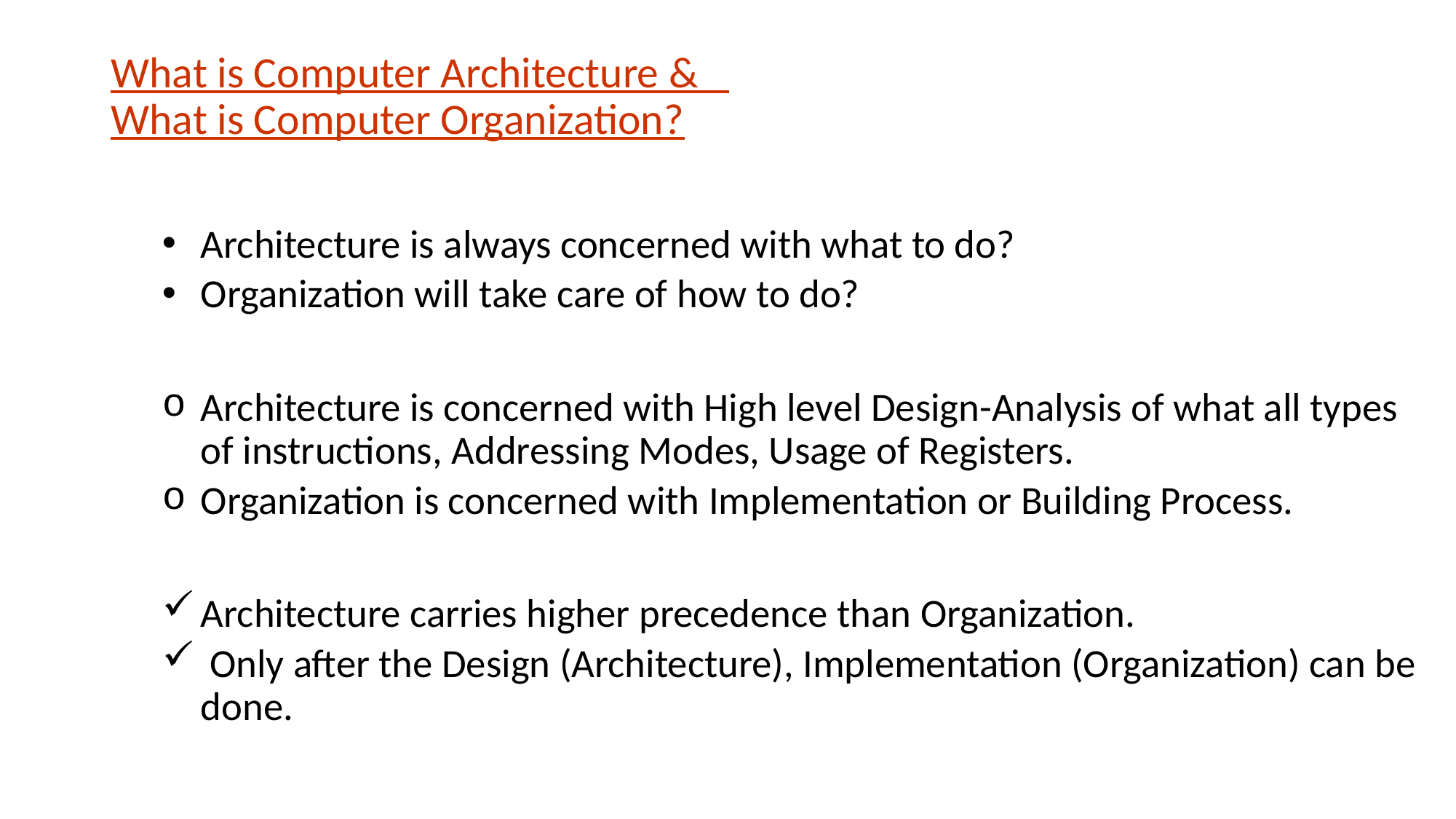

# What is Computer Architecture & What is Computer Organization?
Architecture is always concerned with what to do?
Organization will take care of how to do?

Architecture is concerned with High level Design-Analysis of what all types of instructions, Addressing Modes, Usage of Registers.
Organization is concerned with Implementation or Building Process.

Architecture carries higher precedence than Organization.
 Only after the Design (Architecture), Implementation (Organization) can be done.